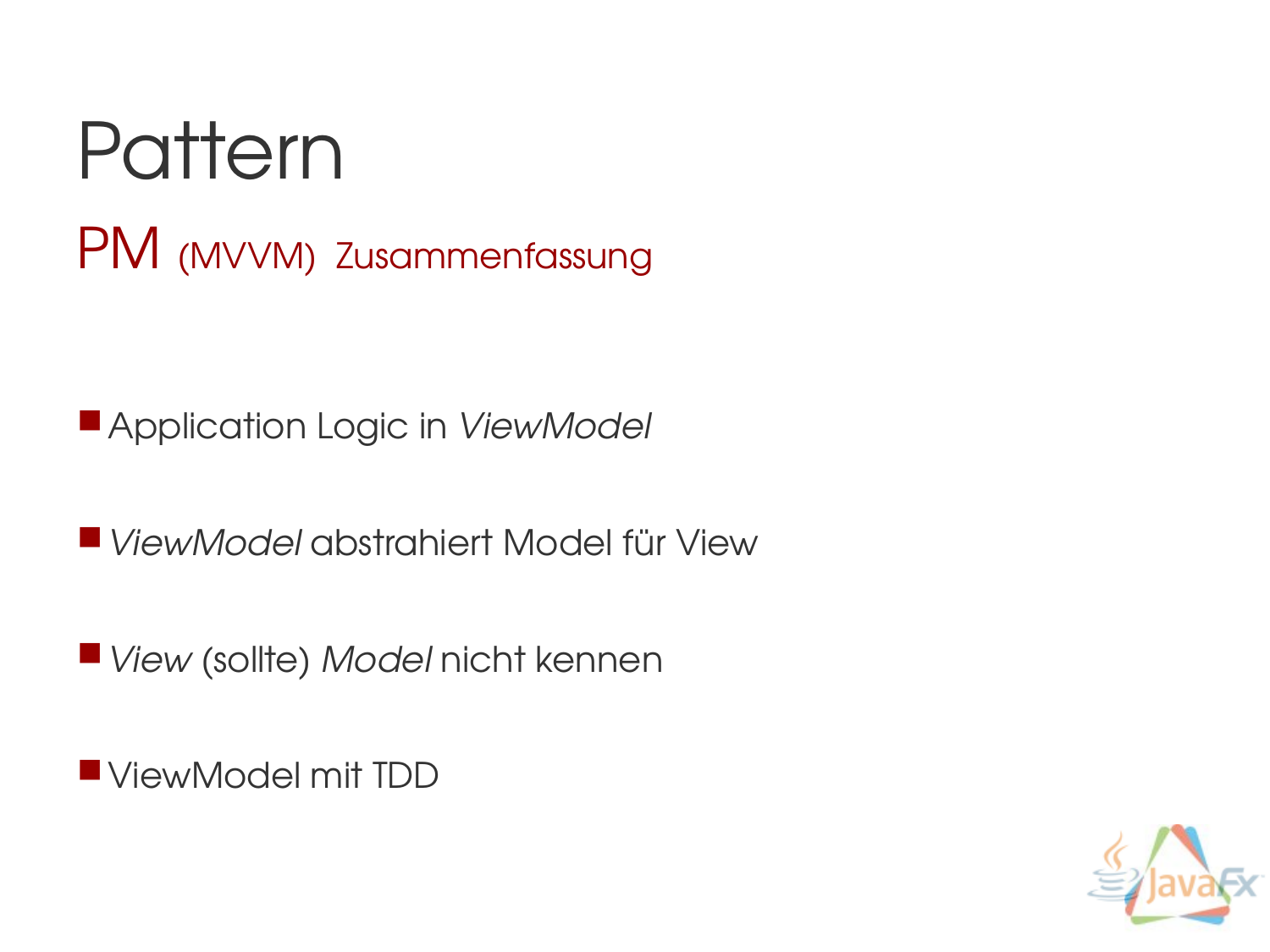

Pattern
PM (MVVM)  Zusammenfassung
Application Logic in ViewModel
ViewModel abstrahiert Model für View
View (sollte) Model nicht kennen
ViewModel mit TDD